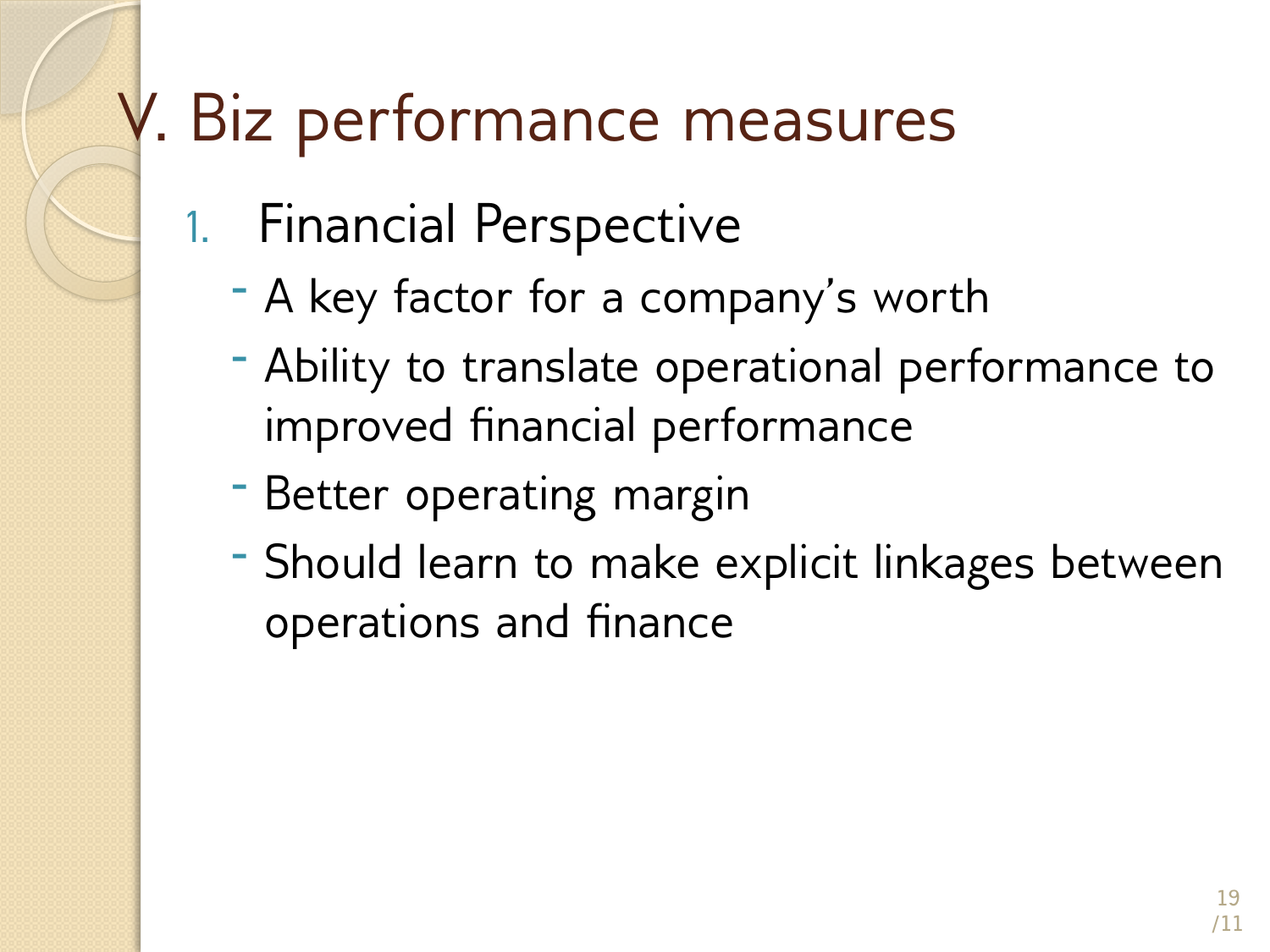

# V. Biz performance measures
Financial Perspective
A key factor for a company’s worth
Ability to translate operational performance to improved financial performance
Better operating margin
Should learn to make explicit linkages between operations and finance
19/11